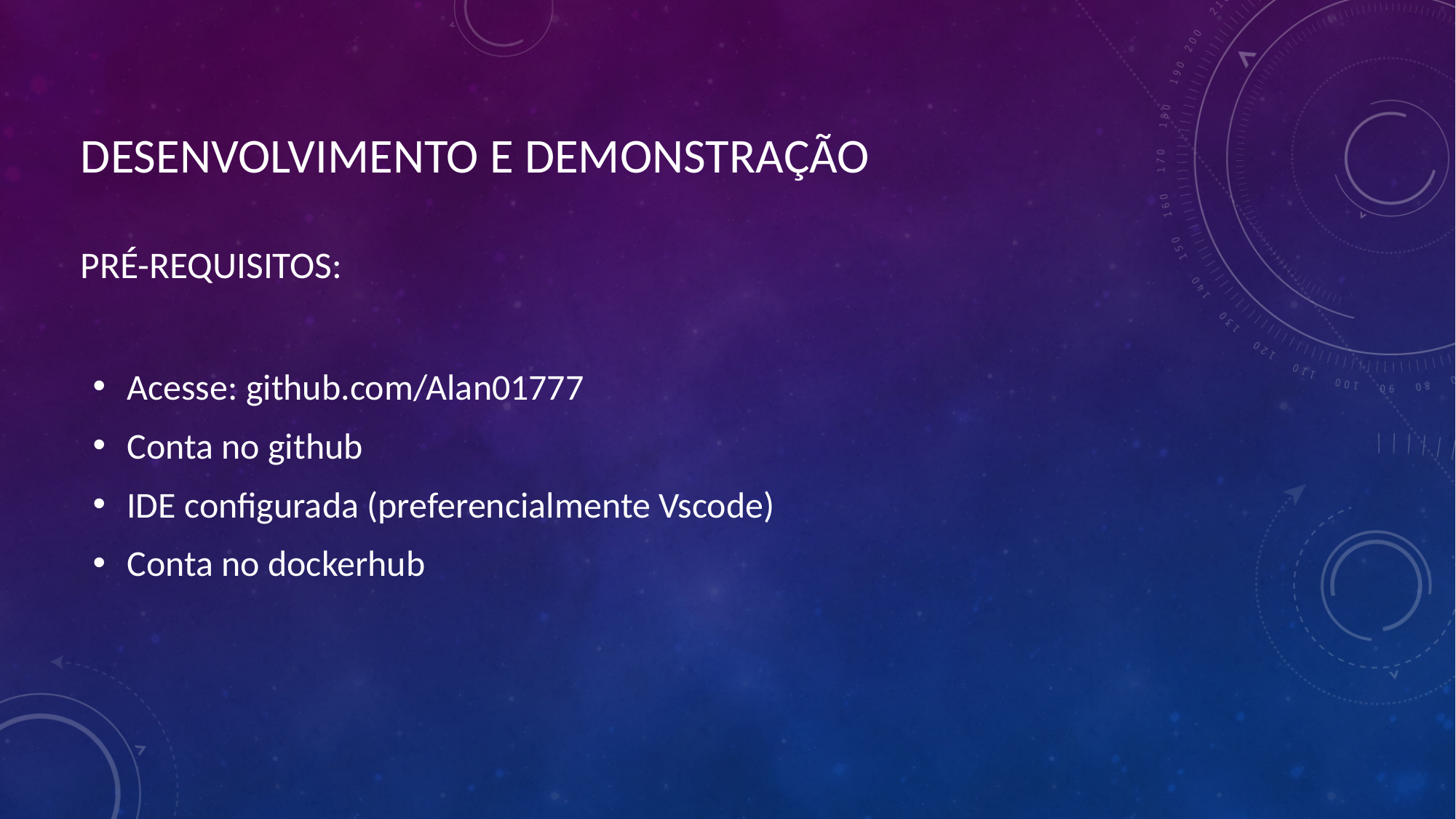

# Desenvolvimento e demonstração pré-requisitos:
Acesse: github.com/Alan01777
Conta no github
IDE configurada (preferencialmente Vscode)
Conta no dockerhub